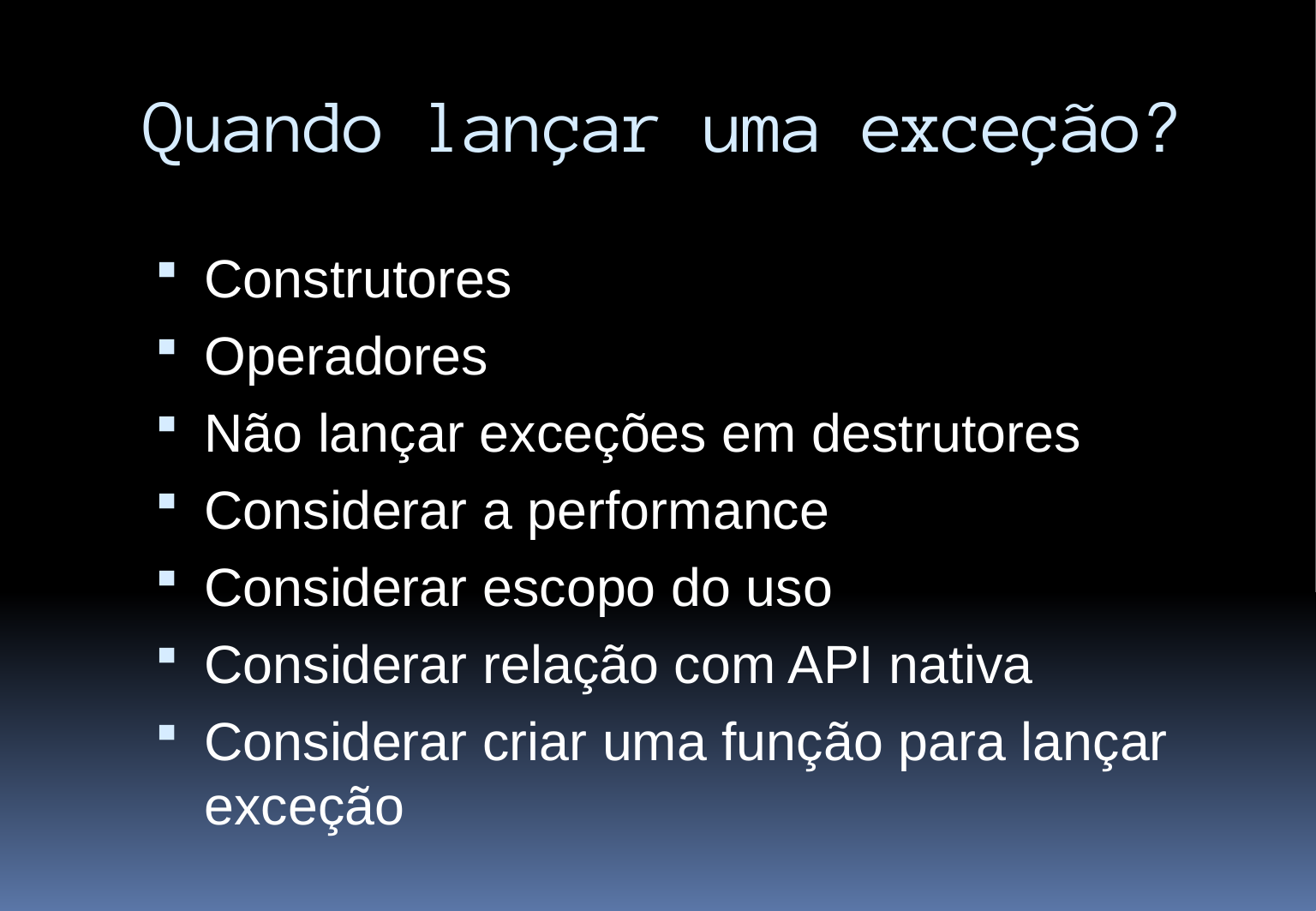

# Quando lançar uma exceção?
Construtores
Operadores
Não lançar exceções em destrutores
Considerar a performance
Considerar escopo do uso
Considerar relação com API nativa
Considerar criar uma função para lançar exceção